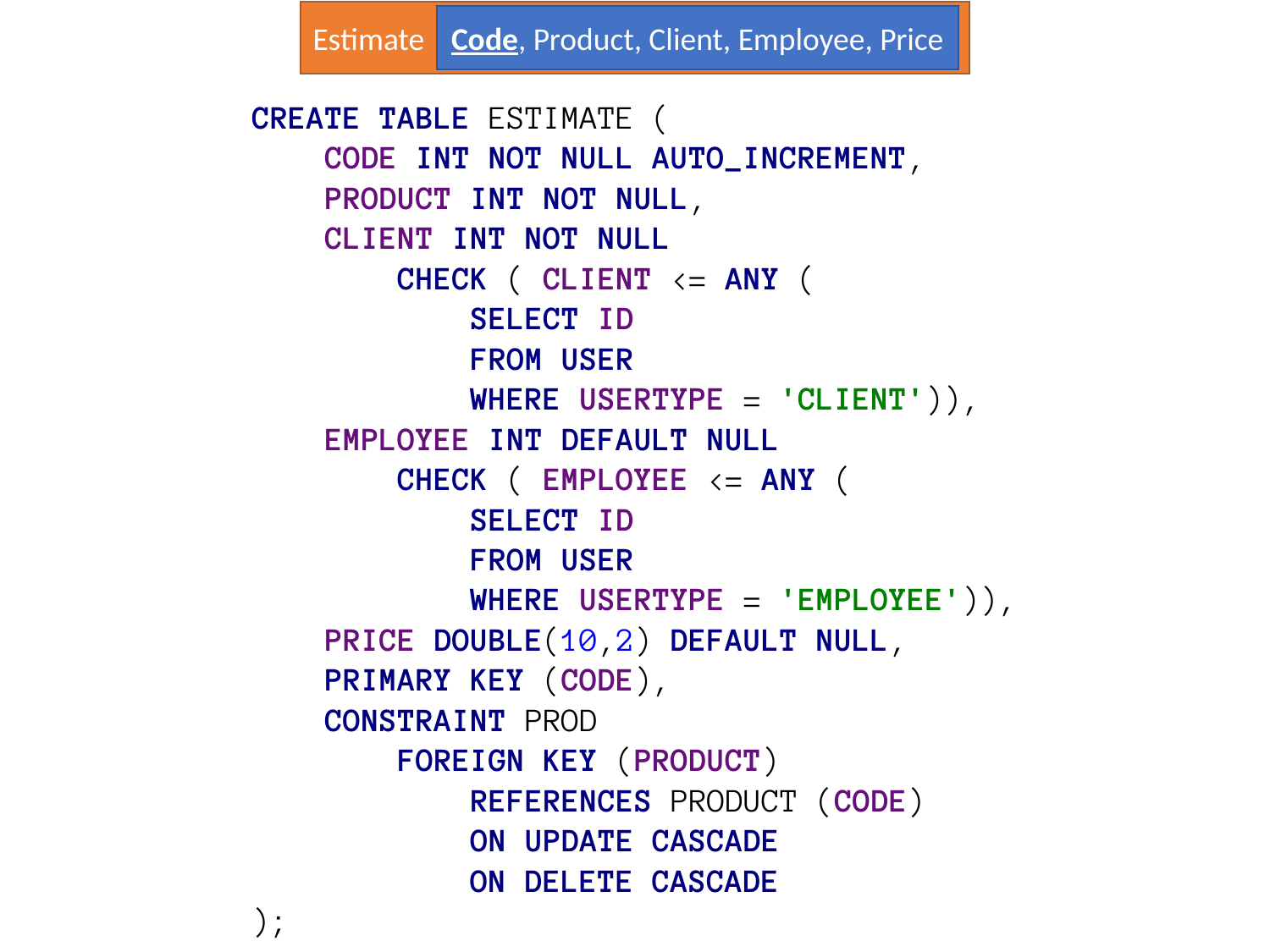

Estimate

Code, Product, Client, Employee, Price
CREATE TABLE ESTIMATE (
    CODE INT NOT NULL AUTO_INCREMENT,
    PRODUCT INT NOT NULL,
    CLIENT INT NOT NULL
        CHECK ( CLIENT <= ANY (
            SELECT ID
            FROM USER
            WHERE USERTYPE = 'CLIENT')),
    EMPLOYEE INT DEFAULT NULL
        CHECK ( EMPLOYEE <= ANY (
            SELECT ID
            FROM USER
            WHERE USERTYPE = 'EMPLOYEE')),
    PRICE DOUBLE(10,2) DEFAULT NULL,
    PRIMARY KEY (CODE),
    CONSTRAINT PROD
        FOREIGN KEY (PRODUCT)
            REFERENCES PRODUCT (CODE)
            ON UPDATE CASCADE
            ON DELETE CASCADE
);